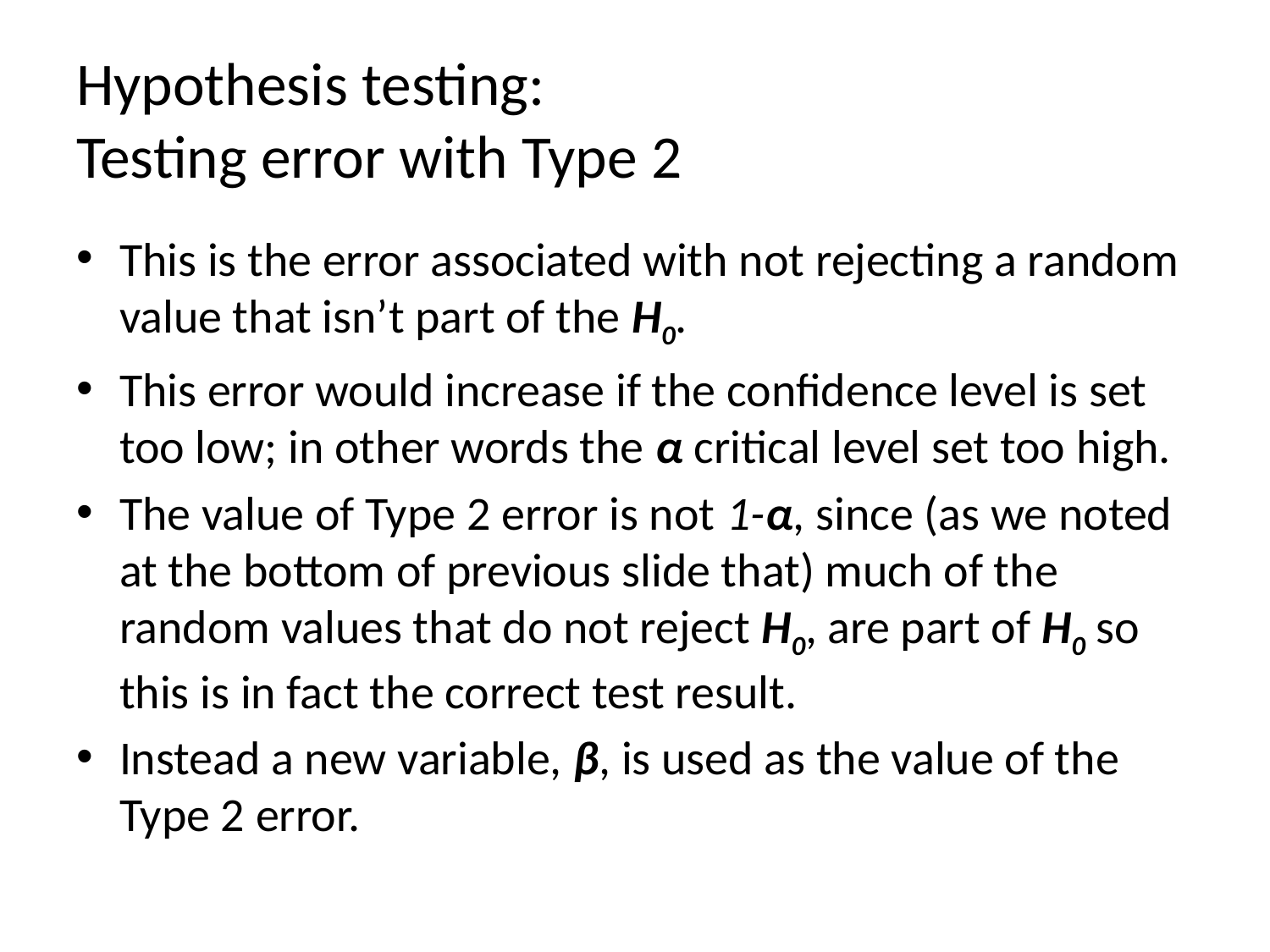

# Hypothesis testing: Testing error with Type 2
This is the error associated with not rejecting a random value that isn’t part of the H0.
This error would increase if the confidence level is set too low; in other words the α critical level set too high.
The value of Type 2 error is not 1-α, since (as we noted at the bottom of previous slide that) much of the random values that do not reject H0, are part of H0 so this is in fact the correct test result.
Instead a new variable, β, is used as the value of the Type 2 error.